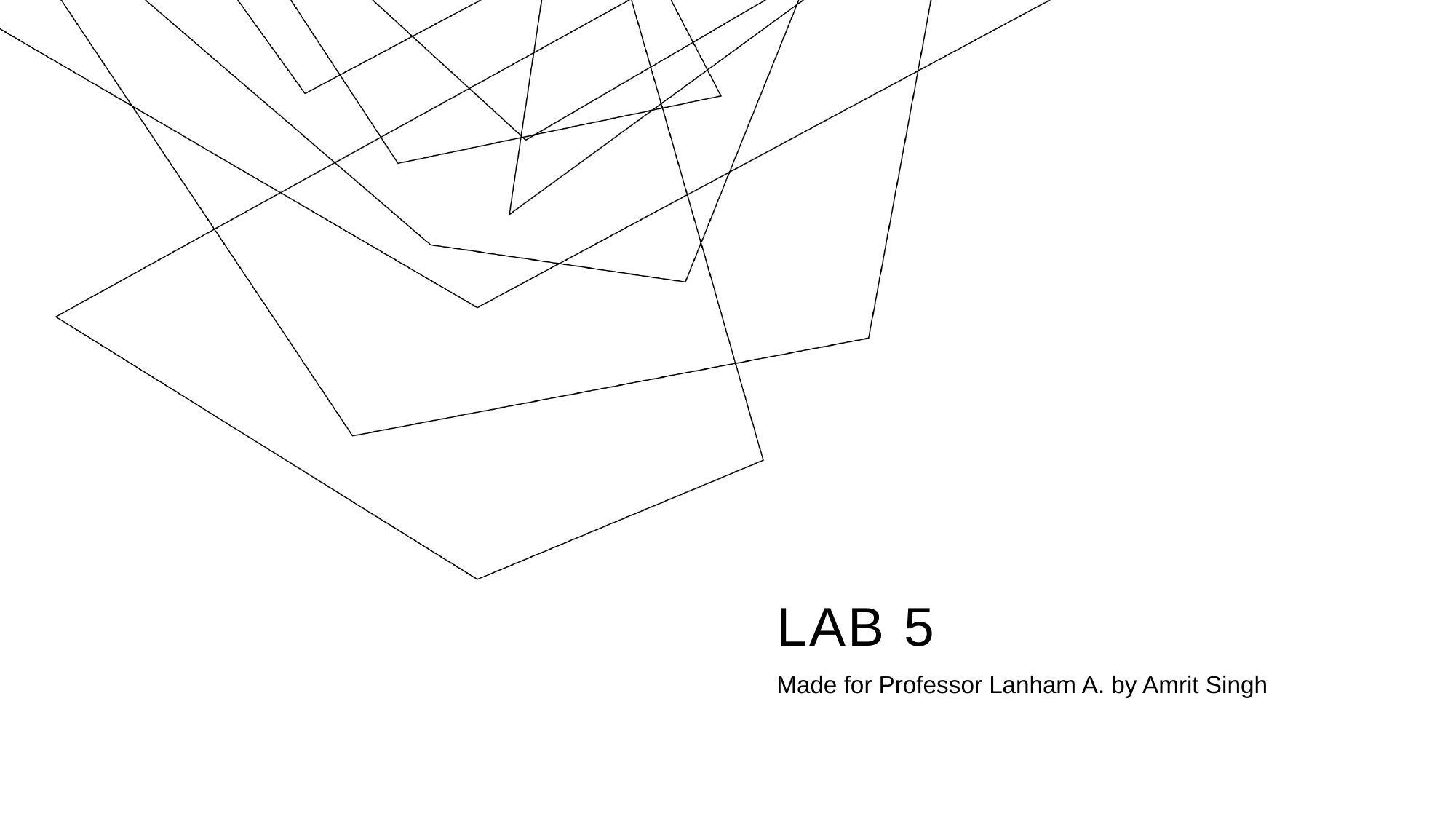

# LAB 5
Made for Professor Lanham A. by Amrit Singh